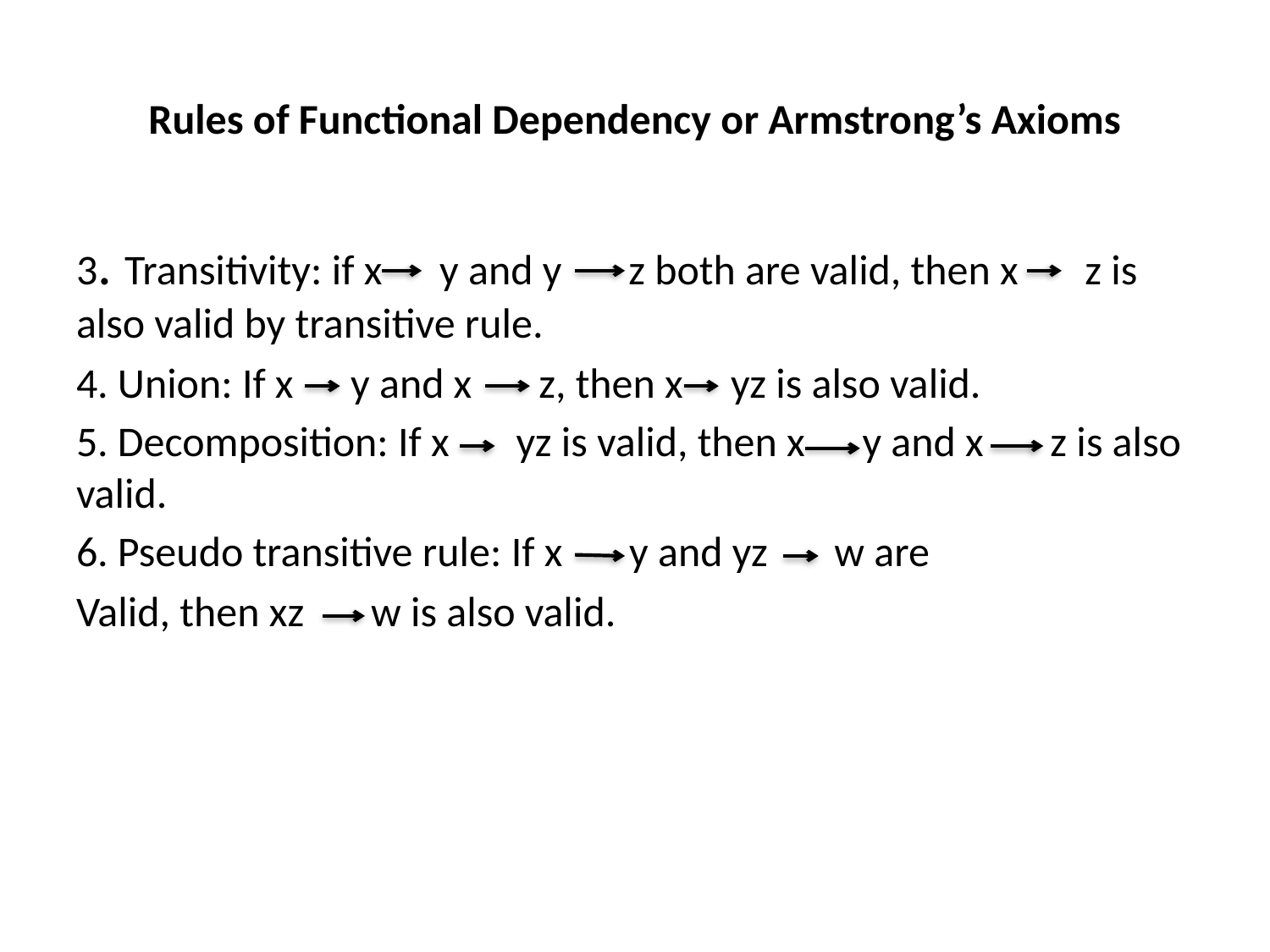

# Rules of Functional Dependency or Armstrong’s Axioms
3. Transitivity: if x      y and y       z both are valid, then x       z is also valid by transitive rule.
4. Union: If x      y and x       z, then x     yz is also valid.
5. Decomposition: If x       yz is valid, then x      y and x       z is also valid.
6. Pseudo transitive rule: If x       y and yz       w are
Valid, then xz       w is also valid.